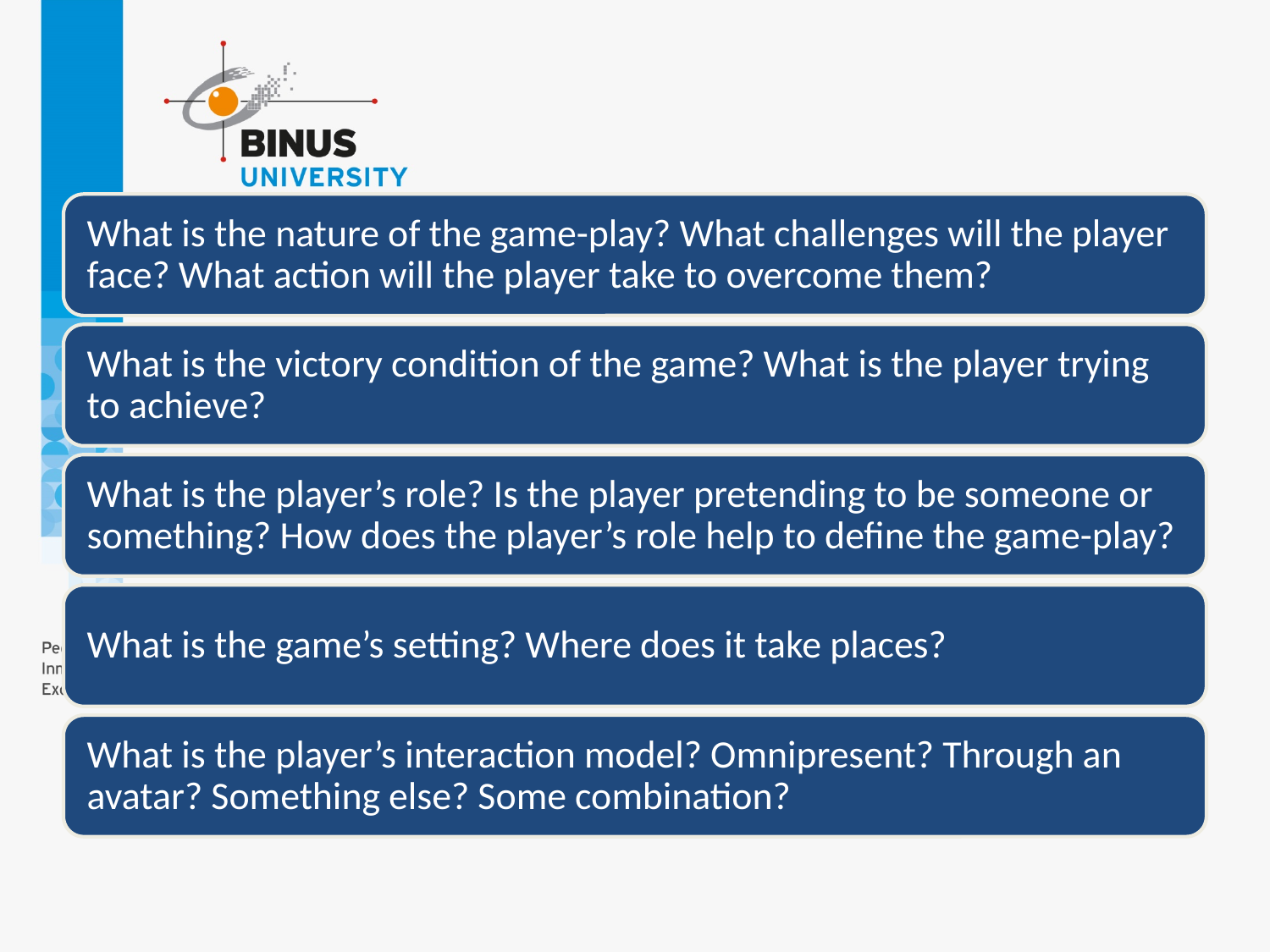

What is the nature of the game-play? What challenges will the player face? What action will the player take to overcome them?
What is the victory condition of the game? What is the player trying to achieve?
What is the player’s role? Is the player pretending to be someone or something? How does the player’s role help to define the game-play?
What is the game’s setting? Where does it take places?
What is the player’s interaction model? Omnipresent? Through an avatar? Something else? Some combination?
# Game Concept Worksheet